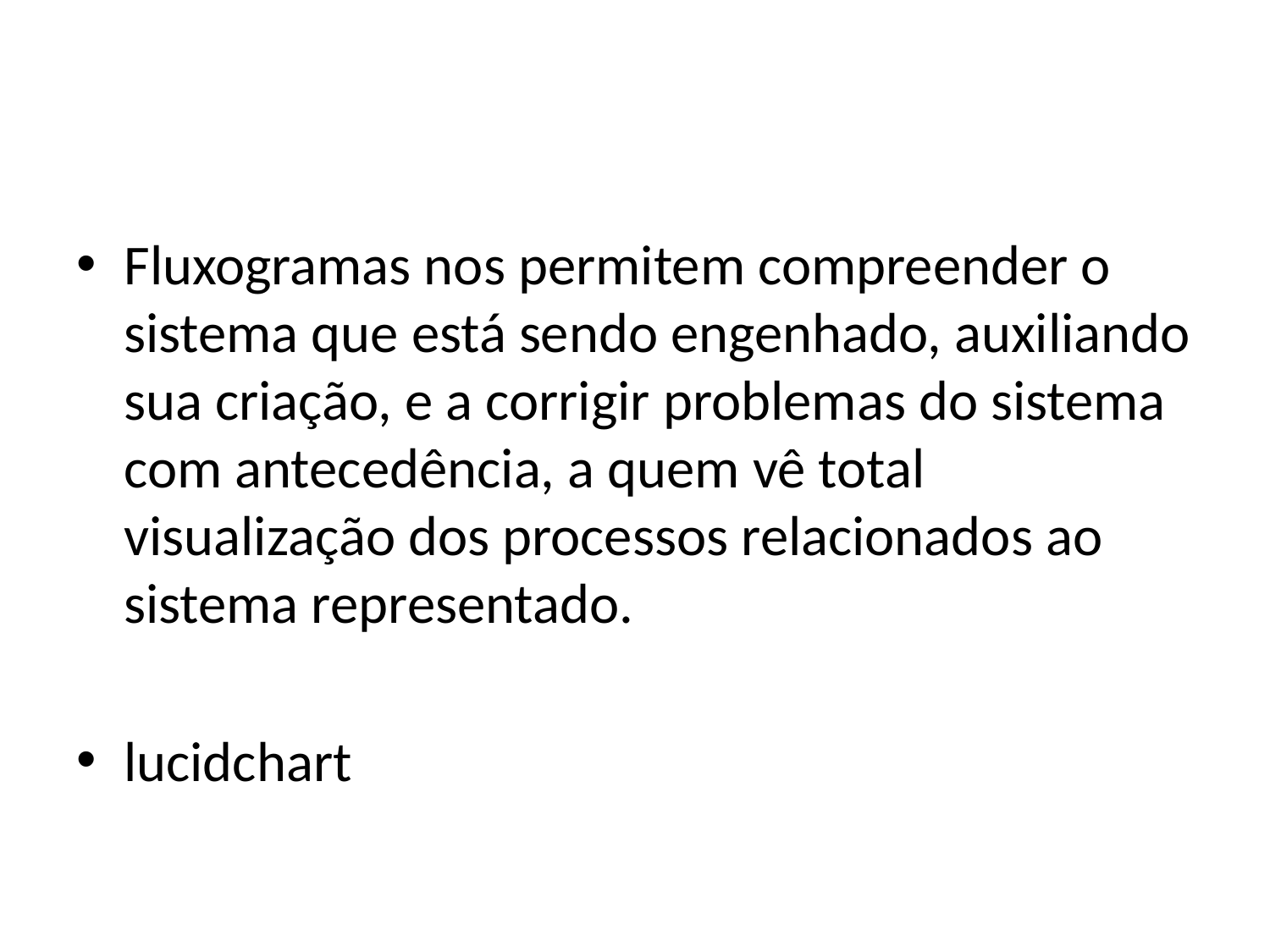

#
Fluxogramas nos permitem compreender o sistema que está sendo engenhado, auxiliando sua criação, e a corrigir problemas do sistema com antecedência, a quem vê total visualização dos processos relacionados ao sistema representado.

lucidchart